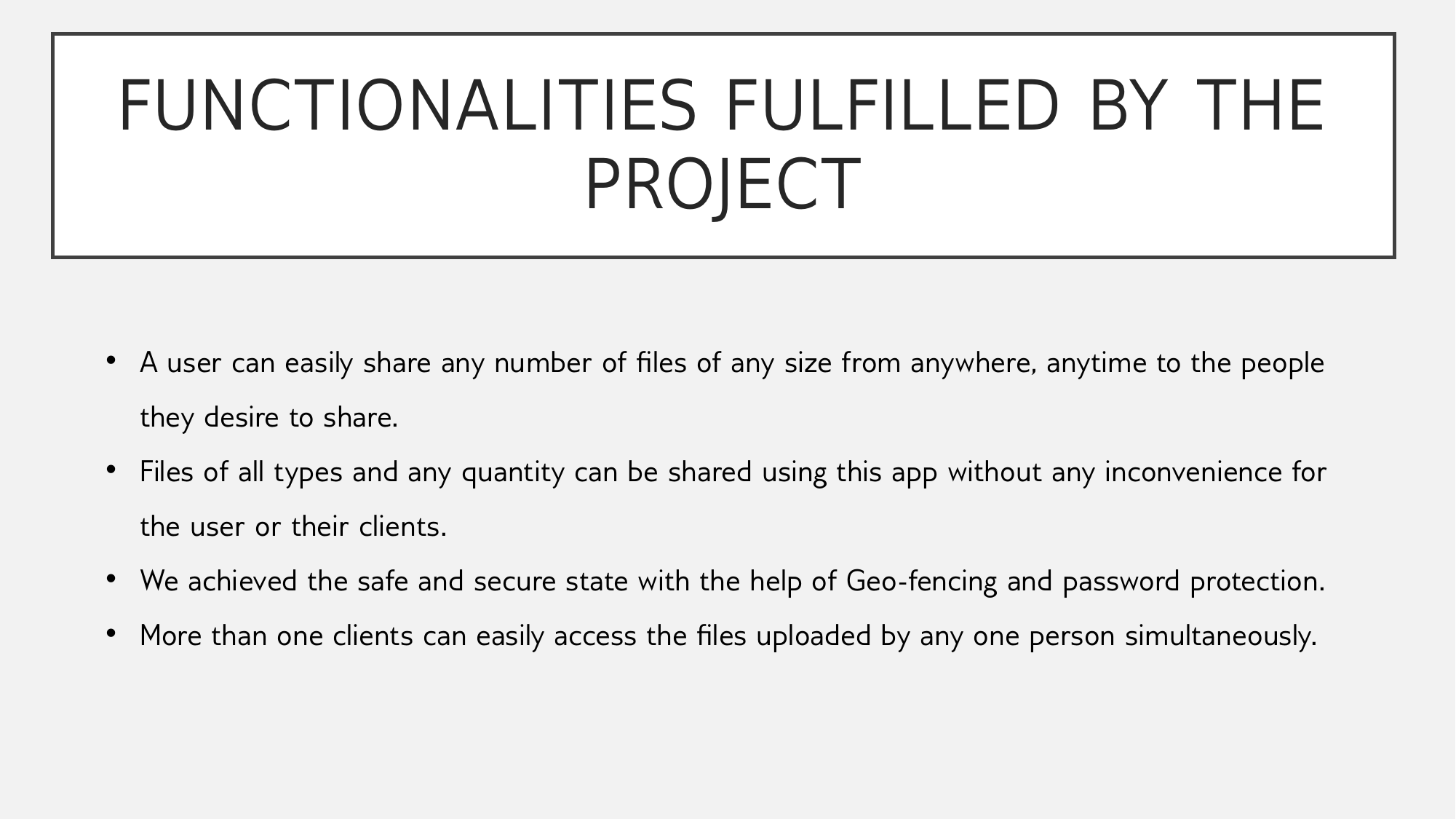

# Functionalities fulfilled by the project
A user can easily share any number of files of any size from anywhere, anytime to the people they desire to share.
Files of all types and any quantity can be shared using this app without any inconvenience for the user or their clients.
We achieved the safe and secure state with the help of Geo-fencing and password protection.
More than one clients can easily access the files uploaded by any one person simultaneously.